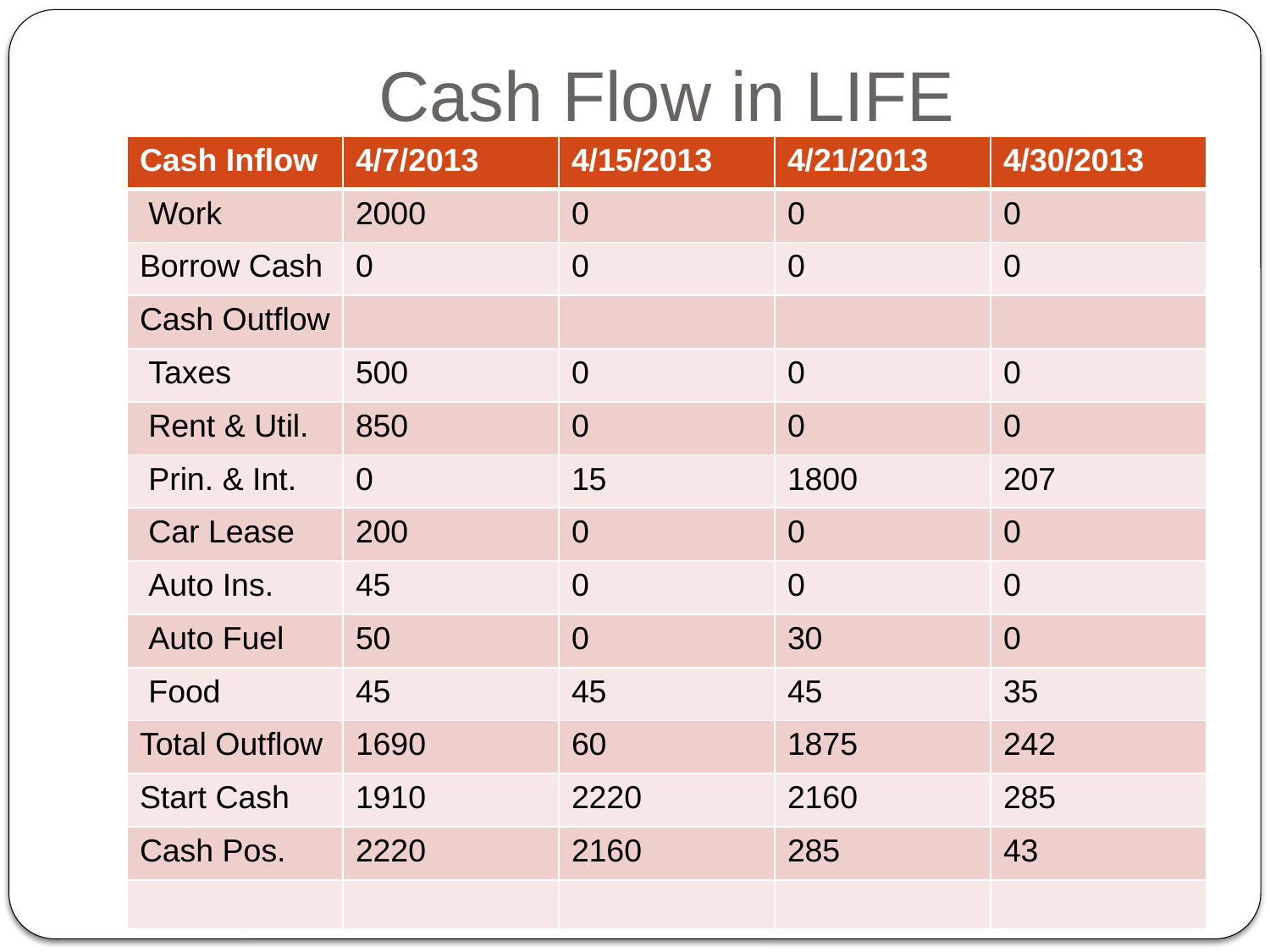

# Cash Flow in LIFE
| Cash Inflow | 4/7/2013 | 4/15/2013 | 4/21/2013 | 4/30/2013 |
| --- | --- | --- | --- | --- |
| Work | 2000 | 0 | 0 | 0 |
| Borrow Cash | 0 | 0 | 0 | 0 |
| Cash Outflow |  |  |  |  |
| Taxes | 500 | 0 | 0 | 0 |
| Rent & Util. | 850 | 0 | 0 | 0 |
| Prin. & Int. | 0 | 15 | 1800 | 207 |
| Car Lease | 200 | 0 | 0 | 0 |
| Auto Ins. | 45 | 0 | 0 | 0 |
| Auto Fuel | 50 | 0 | 30 | 0 |
| Food | 45 | 45 | 45 | 35 |
| Total Outflow | 1690 | 60 | 1875 | 242 |
| Start Cash | 1910 | 2220 | 2160 | 285 |
| Cash Pos. | 2220 | 2160 | 285 | 43 |
|  |  |  |  |  |